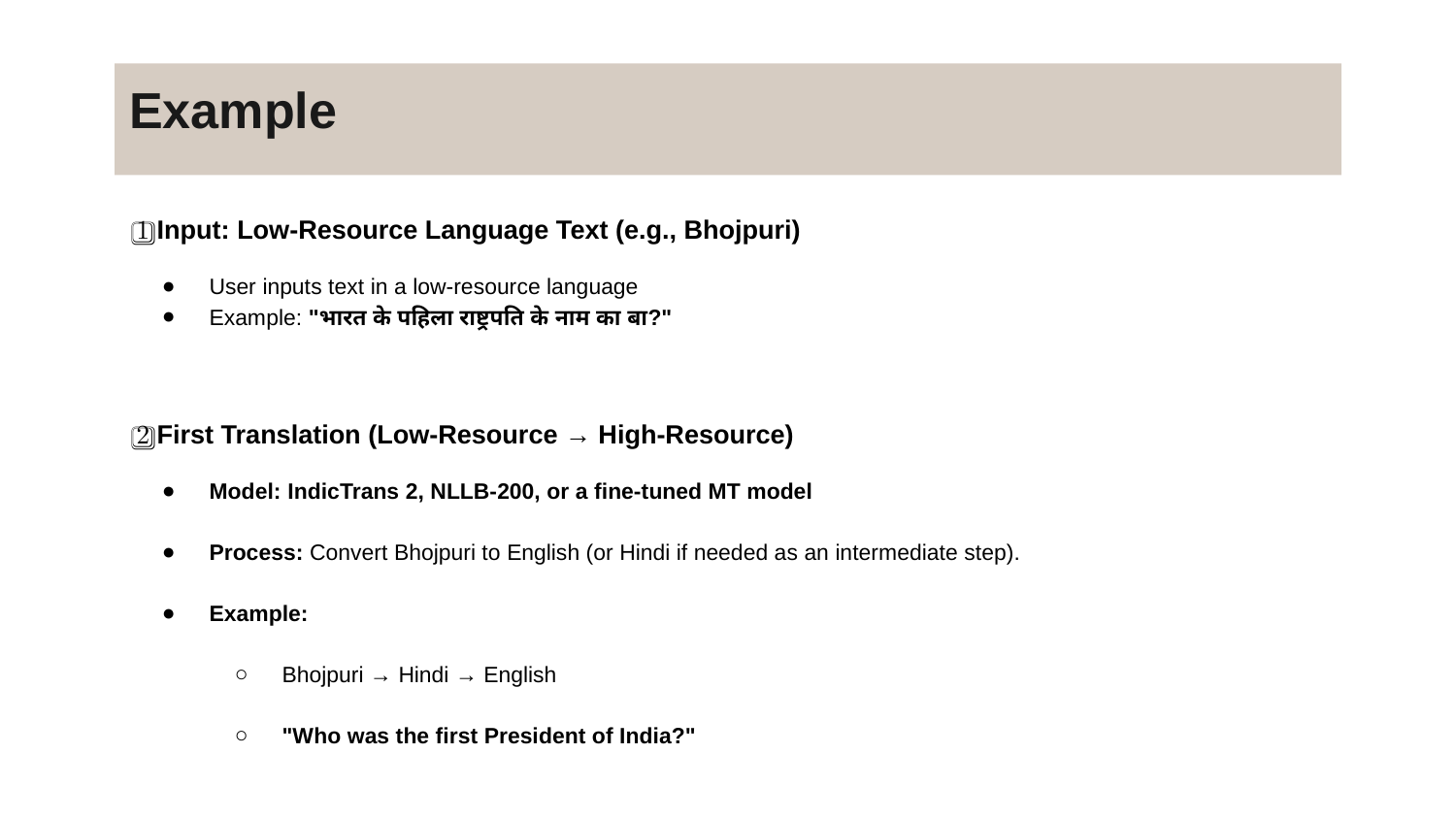

# Example
1️⃣ Input: Low-Resource Language Text (e.g., Bhojpuri)
User inputs text in a low-resource language
Example: "भारत के पहिला राष्ट्रपति के नाम का बा?"

2️⃣ First Translation (Low-Resource → High-Resource)
Model: IndicTrans 2, NLLB-200, or a fine-tuned MT model
Process: Convert Bhojpuri to English (or Hindi if needed as an intermediate step).
Example:
Bhojpuri → Hindi → English
"Who was the first President of India?"